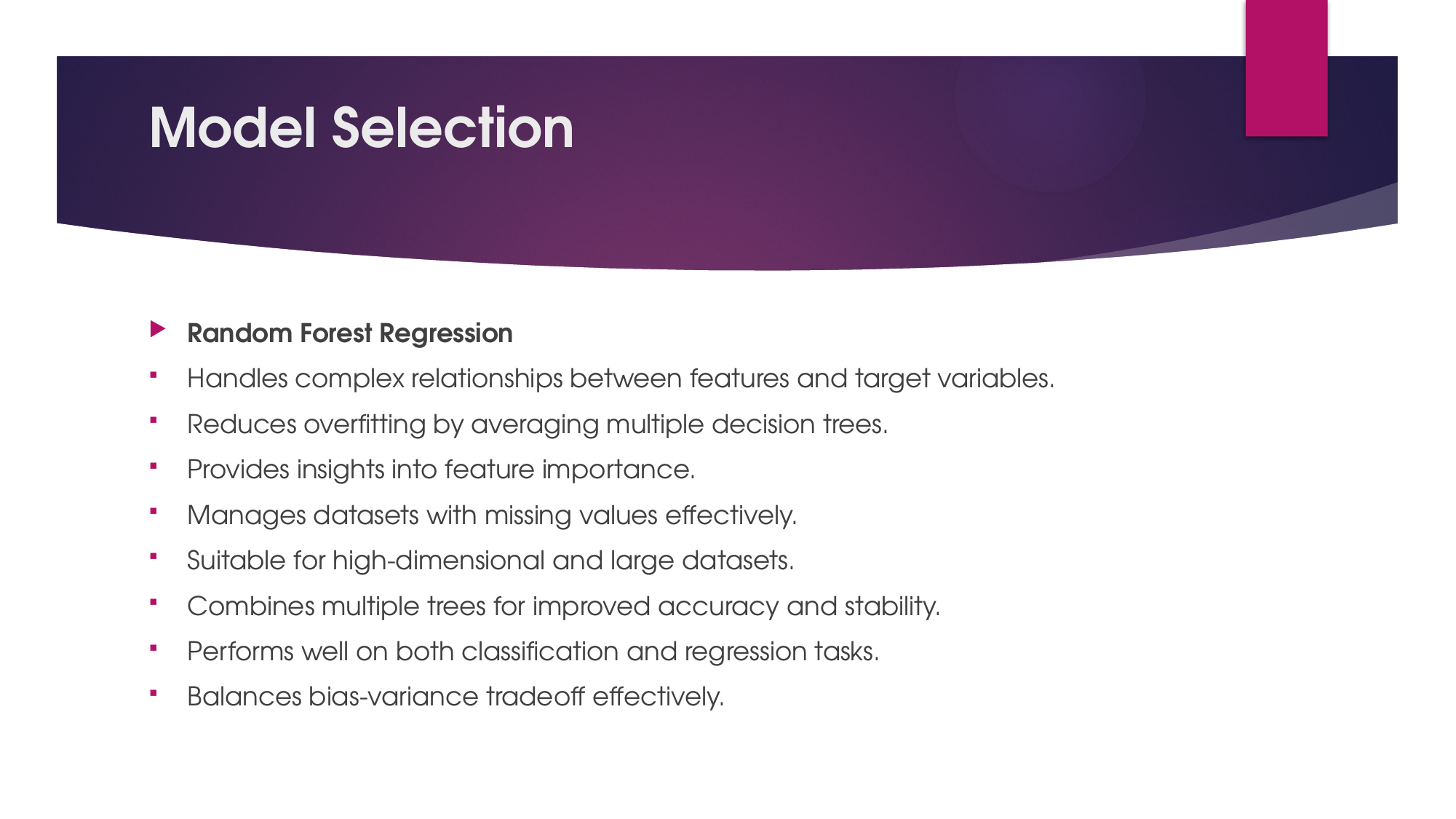

# Model Selection
Random Forest Regression
Handles complex relationships between features and target variables.
Reduces overfitting by averaging multiple decision trees.
Provides insights into feature importance.
Manages datasets with missing values effectively.
Suitable for high-dimensional and large datasets.
Combines multiple trees for improved accuracy and stability.
Performs well on both classification and regression tasks.
Balances bias-variance tradeoff effectively.